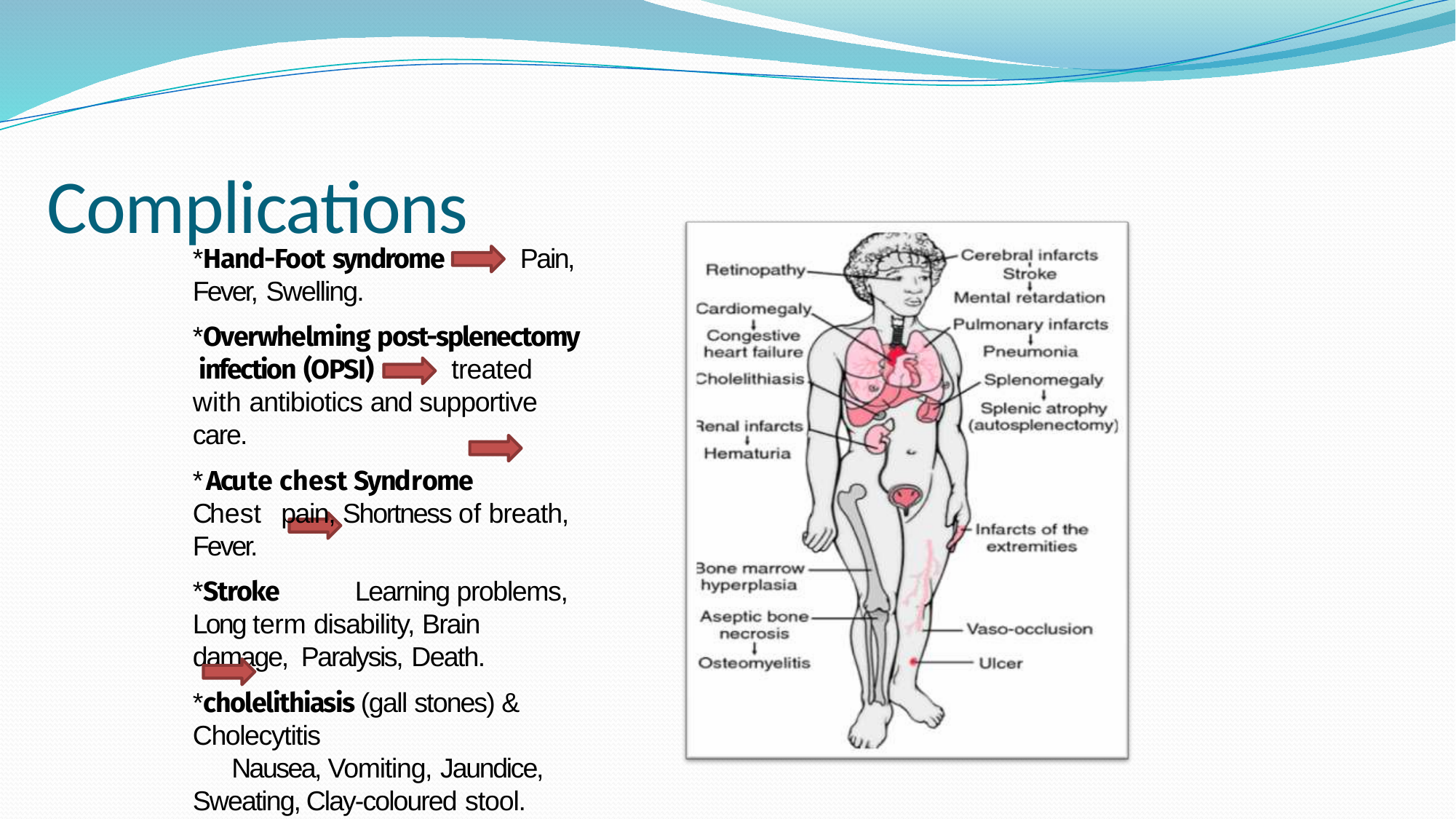

# Complications

*Hand-Foot syndrome	Pain,
Fever, Swelling.
*Overwhelming post-splenectomy  infection (OPSI)	treated
with antibiotics and supportive care.
*Acute chest Syndrome	Chest  pain, Shortness of breath, Fever.
*Stroke	Learning problems,  Long term disability, Brain damage,  Paralysis, Death.
*cholelithiasis (gall stones) & Cholecytitis
Nausea, Vomiting, Jaundice,
Sweating, Clay-coloured stool.